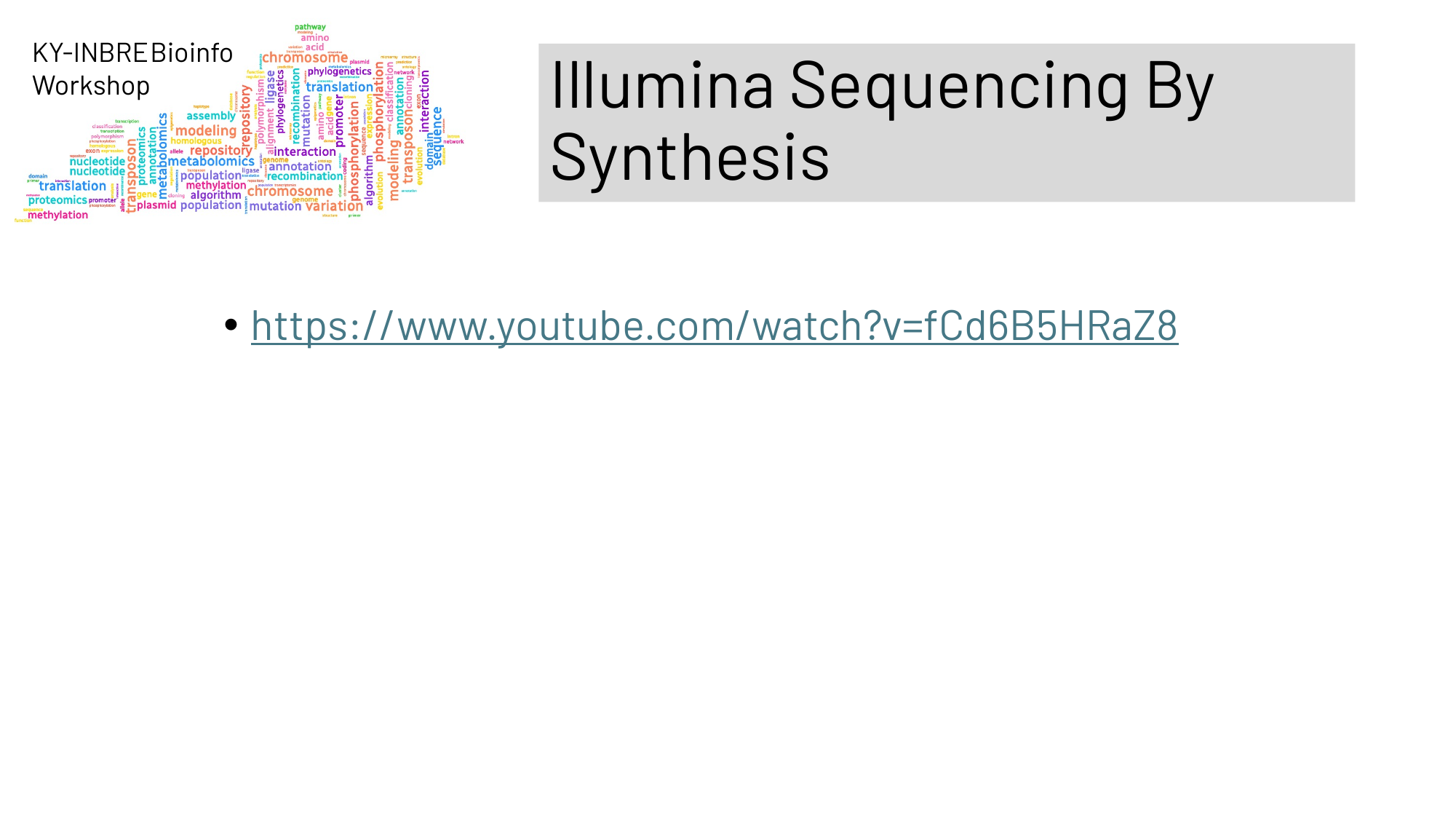

Bioinfo

# Illumina Sequencing By Synthesis
https://www.youtube.com/watch?v=fCd6B5HRaZ8